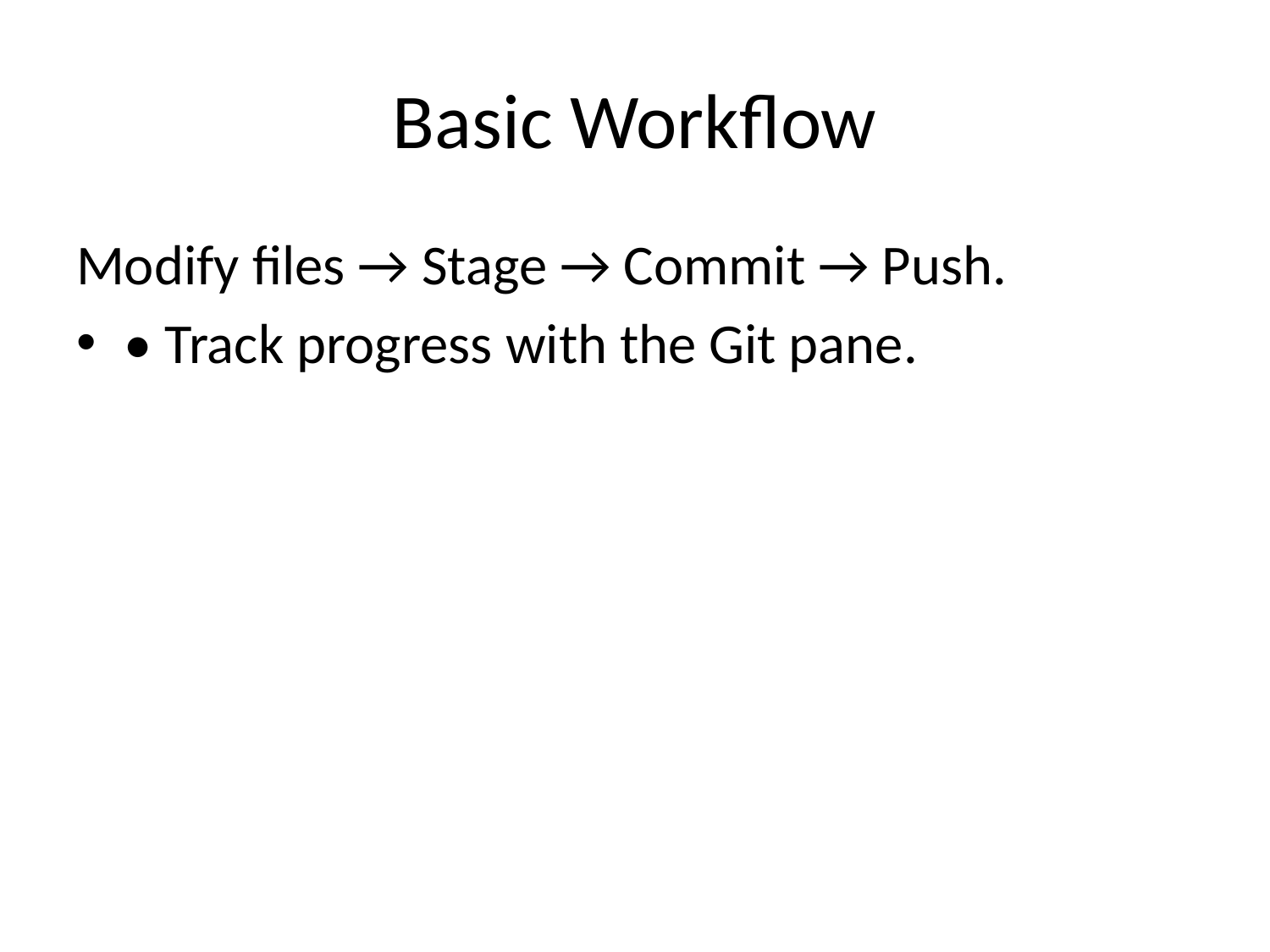

# Basic Workflow
Modify files → Stage → Commit → Push.
• Track progress with the Git pane.